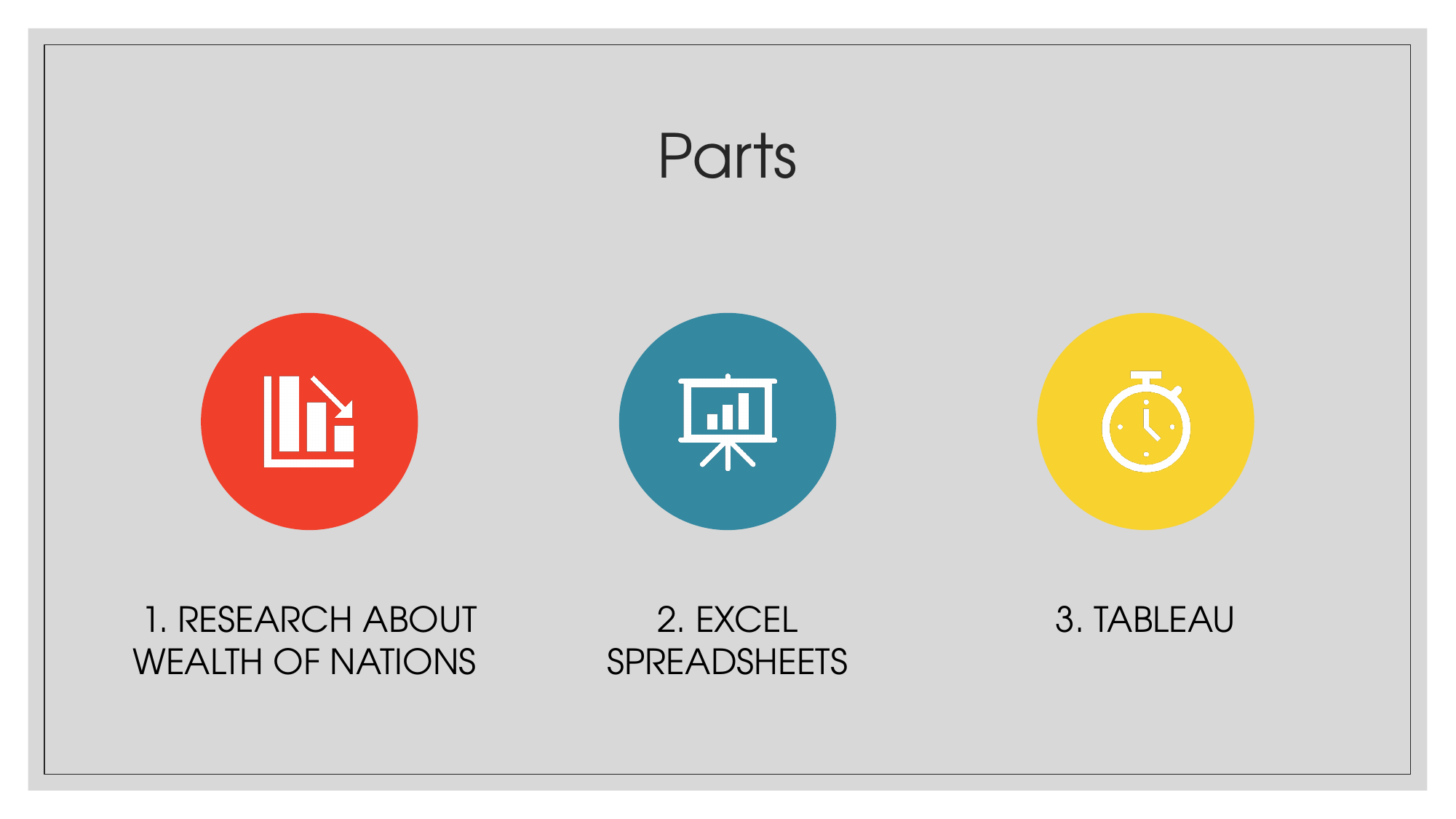

# Parts
1. Research about wealth of nations
2. Excel spreadsheets
3. Tableau